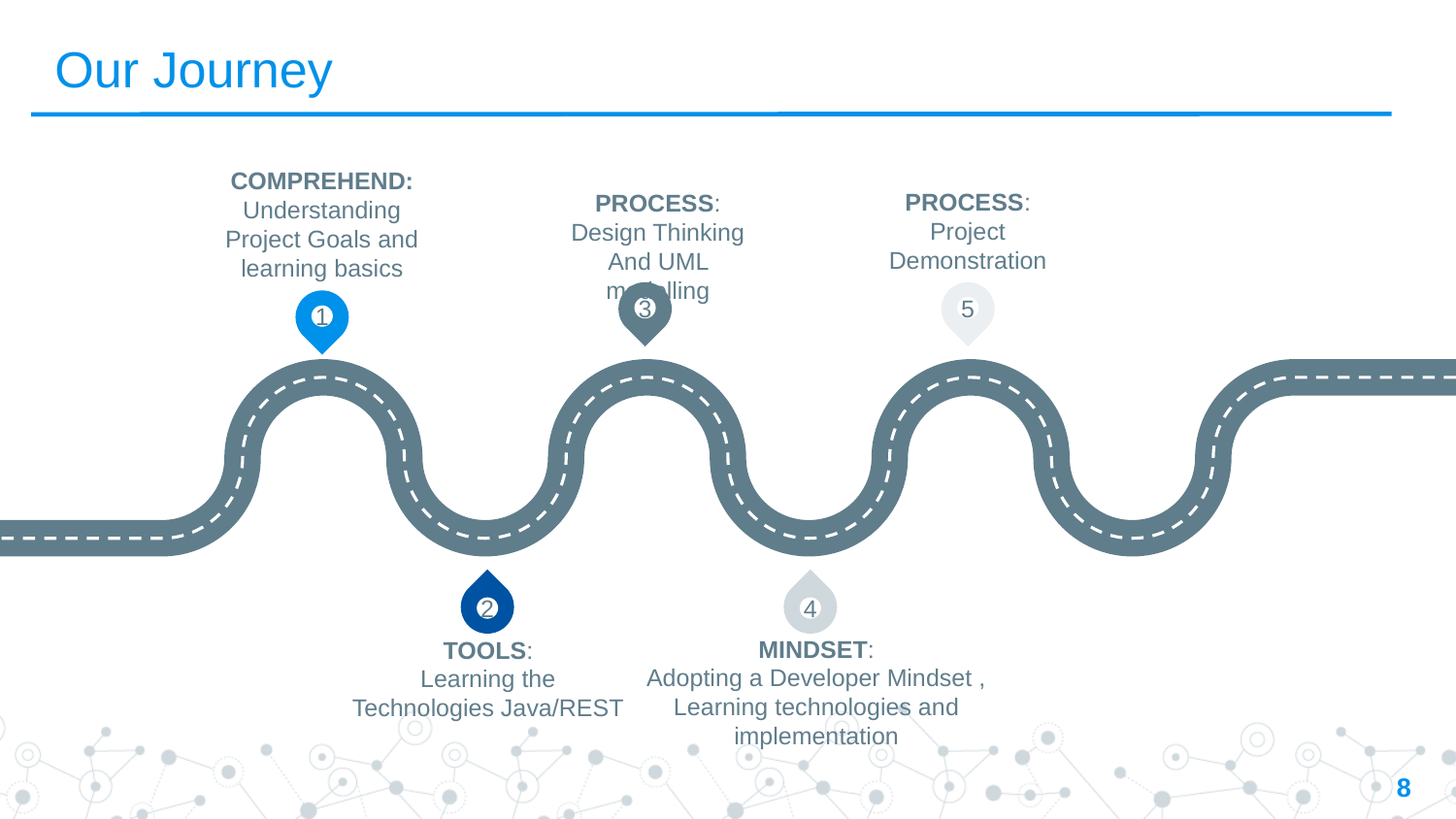

# Our Journey
PROCESS:
Design Thinking
And UML modelling

PROCESS:
Project Demonstration
COMPREHEND:
Understanding Project Goals and learning basics

3

5

1

2

4
MINDSET:
Adopting a Developer Mindset , Learning technologies and implementation

TOOLS:
Learning the Technologies Java/REST

8